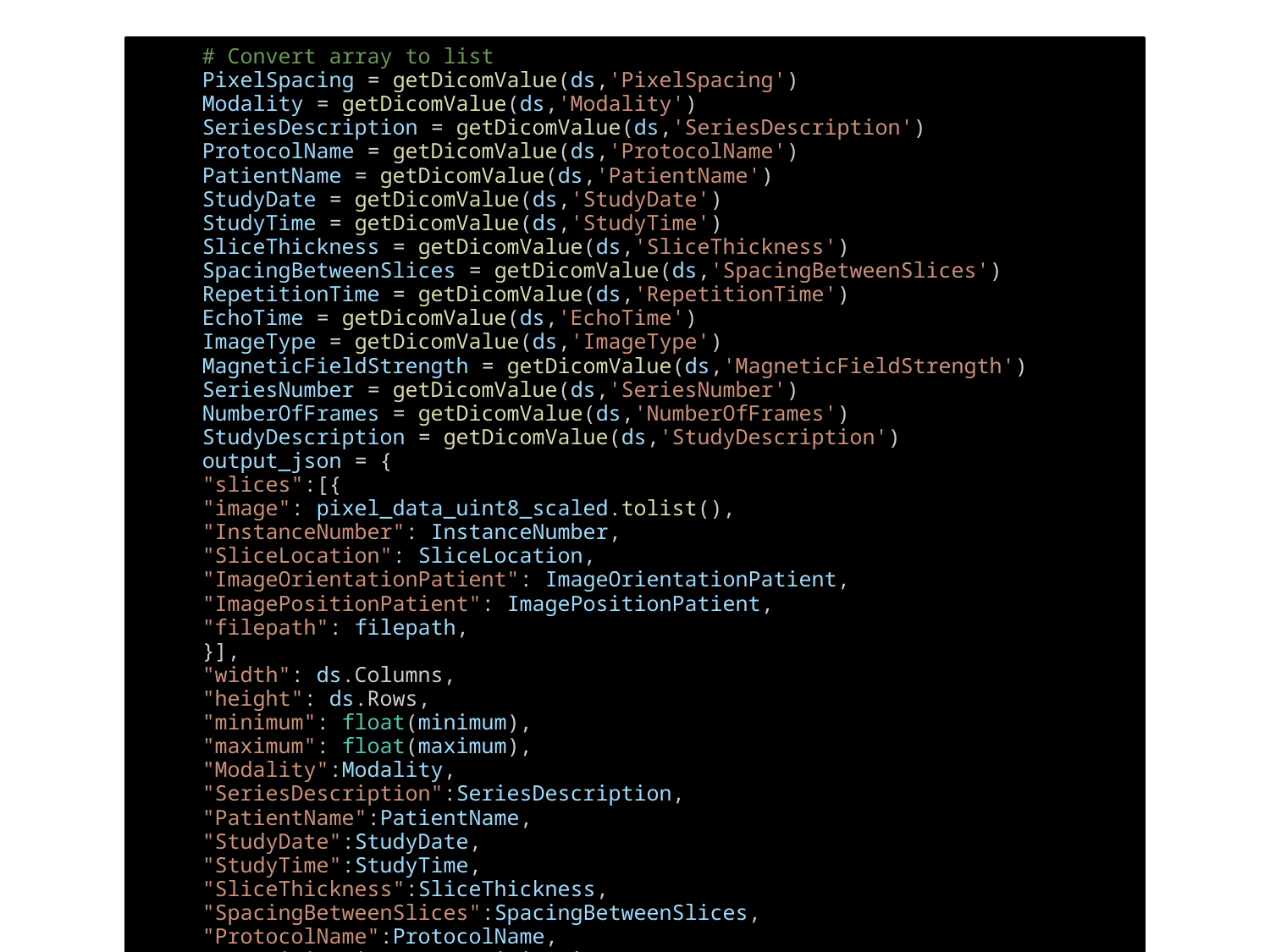

#
# Convert array to list
PixelSpacing = getDicomValue(ds,'PixelSpacing')
Modality = getDicomValue(ds,'Modality')
SeriesDescription = getDicomValue(ds,'SeriesDescription')
ProtocolName = getDicomValue(ds,'ProtocolName')
PatientName = getDicomValue(ds,'PatientName')
StudyDate = getDicomValue(ds,'StudyDate')
StudyTime = getDicomValue(ds,'StudyTime')
SliceThickness = getDicomValue(ds,'SliceThickness')
SpacingBetweenSlices = getDicomValue(ds,'SpacingBetweenSlices')
RepetitionTime = getDicomValue(ds,'RepetitionTime')
EchoTime = getDicomValue(ds,'EchoTime')
ImageType = getDicomValue(ds,'ImageType')
MagneticFieldStrength = getDicomValue(ds,'MagneticFieldStrength')
SeriesNumber = getDicomValue(ds,'SeriesNumber')
NumberOfFrames = getDicomValue(ds,'NumberOfFrames')
StudyDescription = getDicomValue(ds,'StudyDescription')
output_json = {
"slices":[{
"image": pixel_data_uint8_scaled.tolist(),
"InstanceNumber": InstanceNumber,
"SliceLocation": SliceLocation,
"ImageOrientationPatient": ImageOrientationPatient,
"ImagePositionPatient": ImagePositionPatient,
"filepath": filepath,
}],
"width": ds.Columns,
"height": ds.Rows,
"minimum": float(minimum),
"maximum": float(maximum),
"Modality":Modality,
"SeriesDescription":SeriesDescription,
"PatientName":PatientName,
"StudyDate":StudyDate,
"StudyTime":StudyTime,
"SliceThickness":SliceThickness,
"SpacingBetweenSlices":SpacingBetweenSlices,
"ProtocolName":ProtocolName,
"RepetitionTime": RepetitionTime,
"EchoTime": EchoTime,
"MagneticFieldStrength": MagneticFieldStrength,
"SeriesNumber": SeriesNumber,
"NumberOfFrames": NumberOfFrames,
"PixelSpacing": PixelSpacing,
"ImageType": ImageType,
"StudyDescription":StudyDescription
}
if with_metadata:
output_json["metadata"] = ds.to_json_dict()
return output_json
return {
"image": pixel_data_uint8_scaled.tolist(),
"InstanceNumber": InstanceNumber,
"SliceLocation": SliceLocation,
"ImageOrientationPatient": ImageOrientationPatient,
"ImagePositionPatient": ImagePositionPatient,
"filepath": filepath,
}